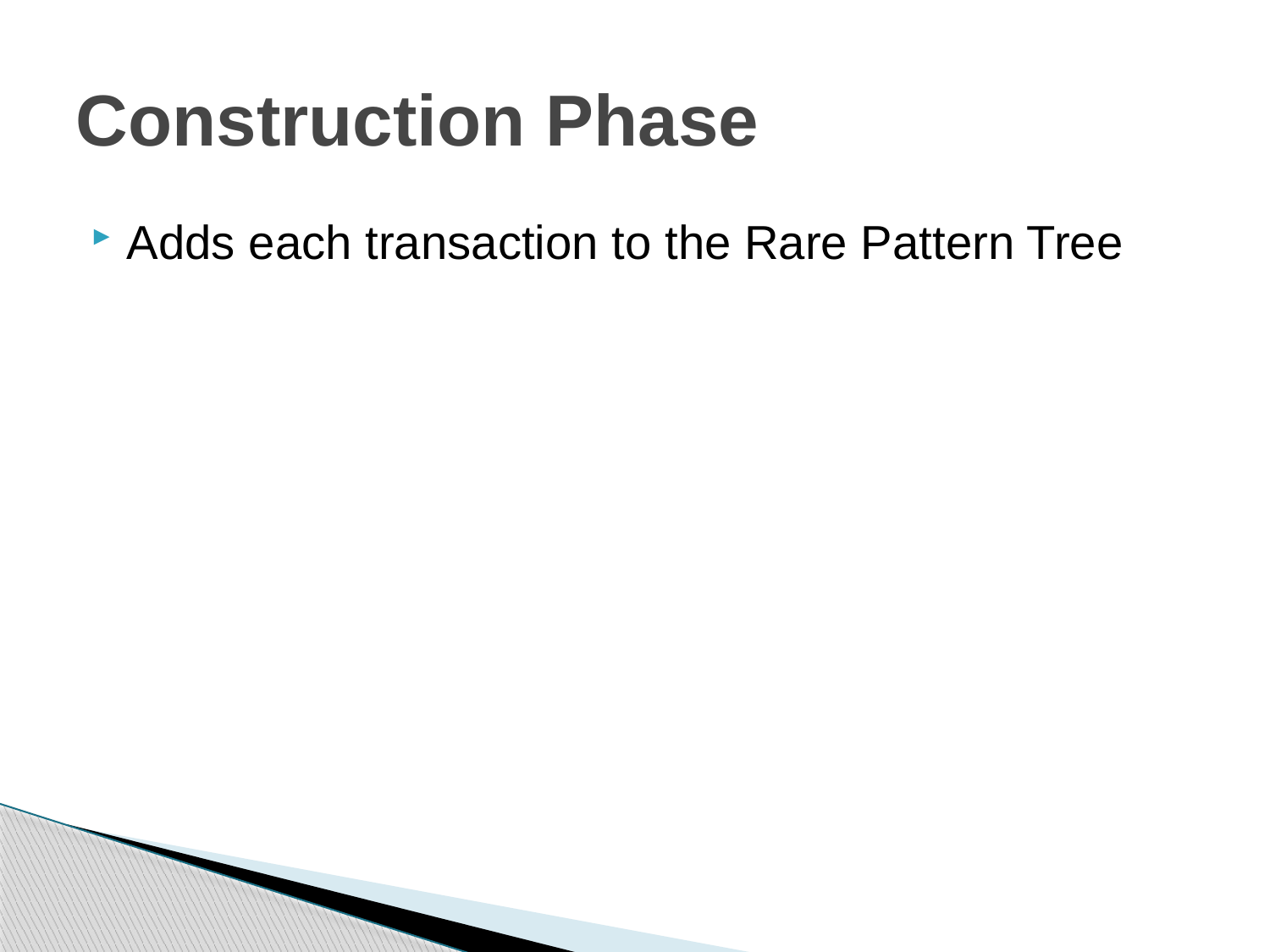

# Construction Phase
Adds each transaction to the Rare Pattern Tree